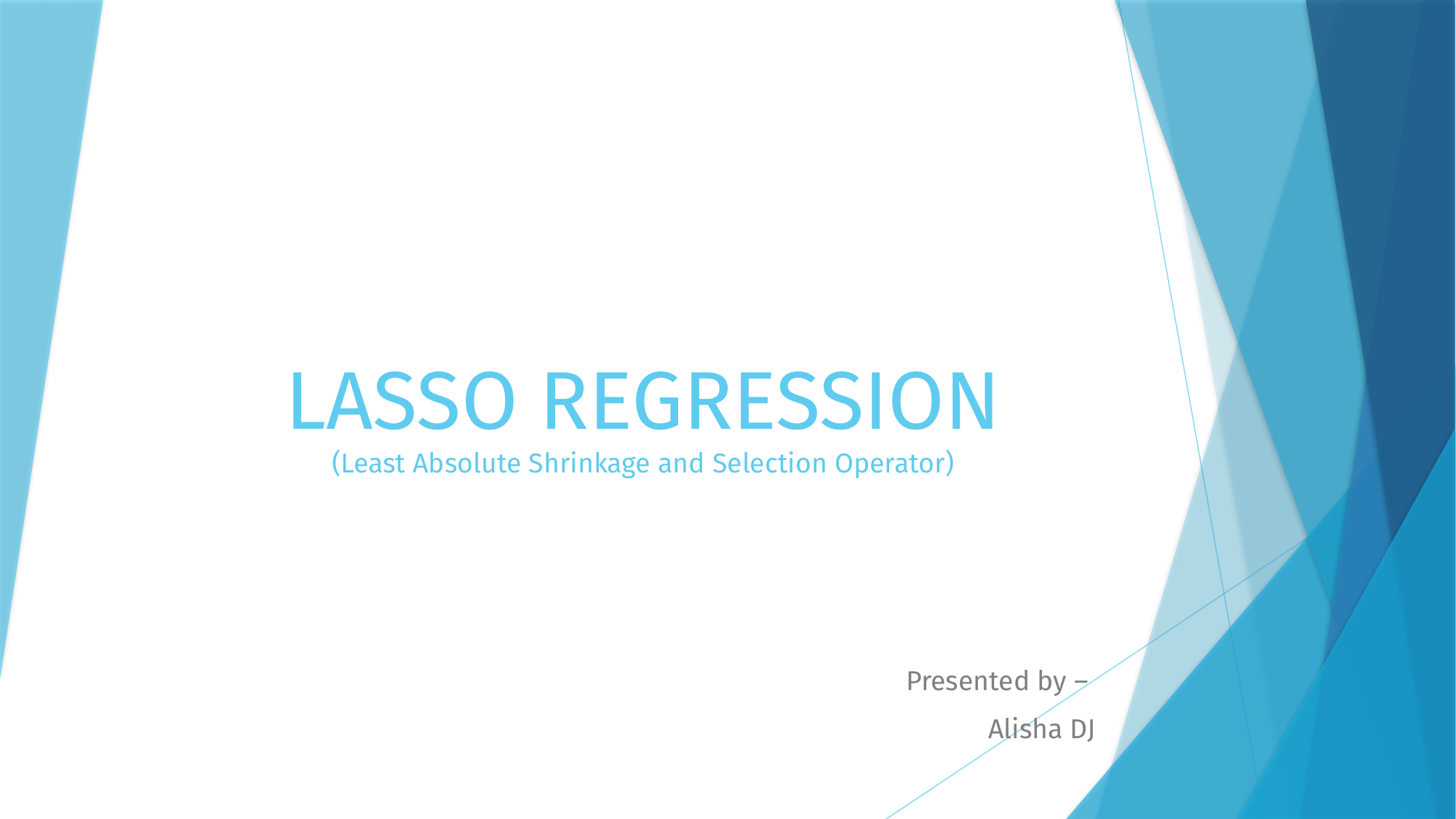

# LASSO REGRESSION (Least Absolute Shrinkage and Selection Operator)
Presented by –
Alisha DJ